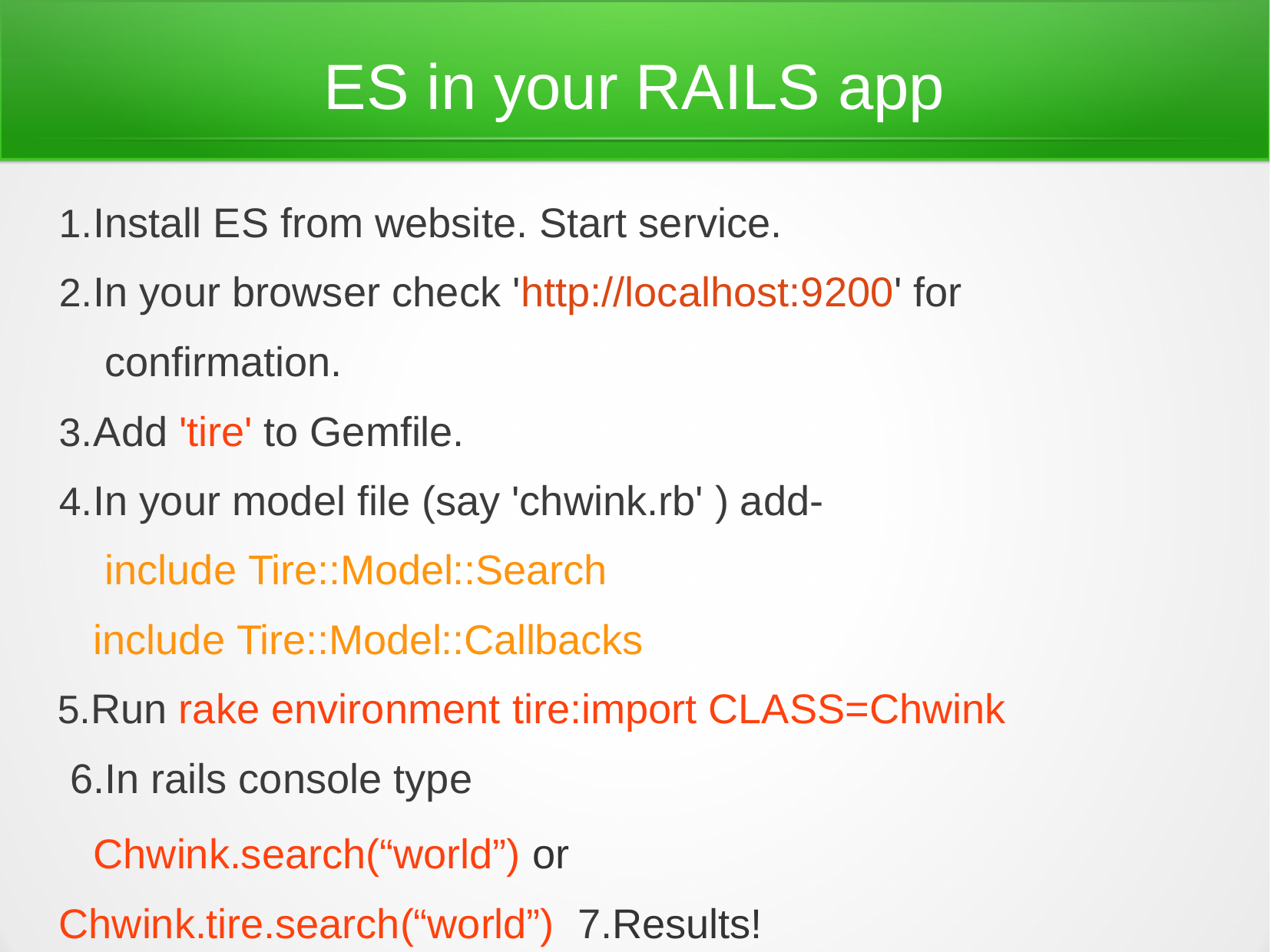

# ES in your RAILS app
Install ES from website. Start service.
In your browser check 'http://localhost:9200' for  confirmation.
Add 'tire' to Gemfile.
In your model file (say 'chwink.rb' ) add-  include Tire::Model::Search
include Tire::Model::Callbacks
Run rake environment tire:import CLASS=Chwink  6.In rails console type
Chwink.search(“world”) or	Chwink.tire.search(“world”)  7.Results!